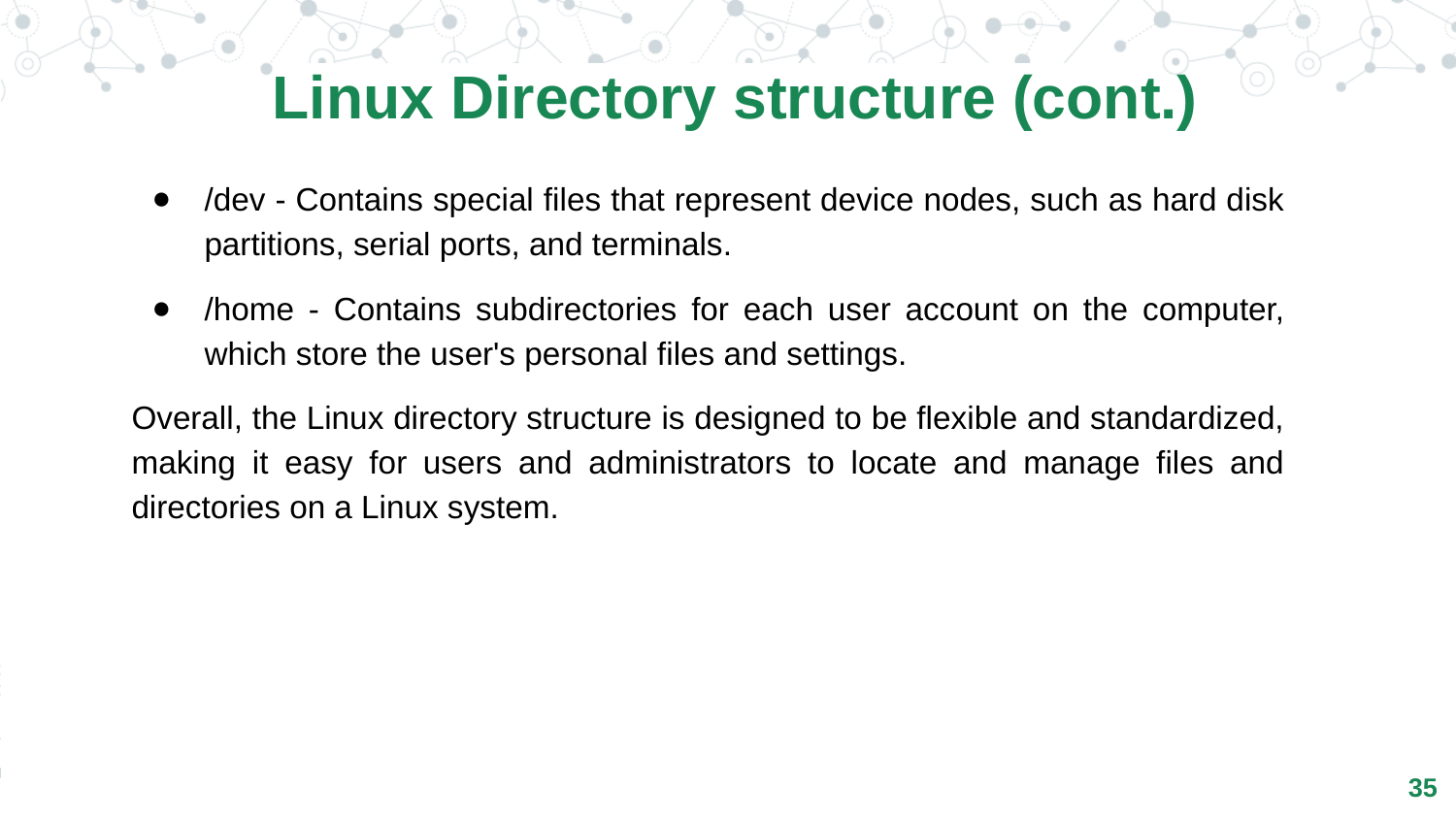

Linux Directory structure (cont.)

/dev - Contains special files that represent device nodes, such as hard disk partitions, serial ports, and terminals.
/home - Contains subdirectories for each user account on the computer, which store the user's personal files and settings.
Overall, the Linux directory structure is designed to be flexible and standardized, making it easy for users and administrators to locate and manage files and directories on a Linux system.
35